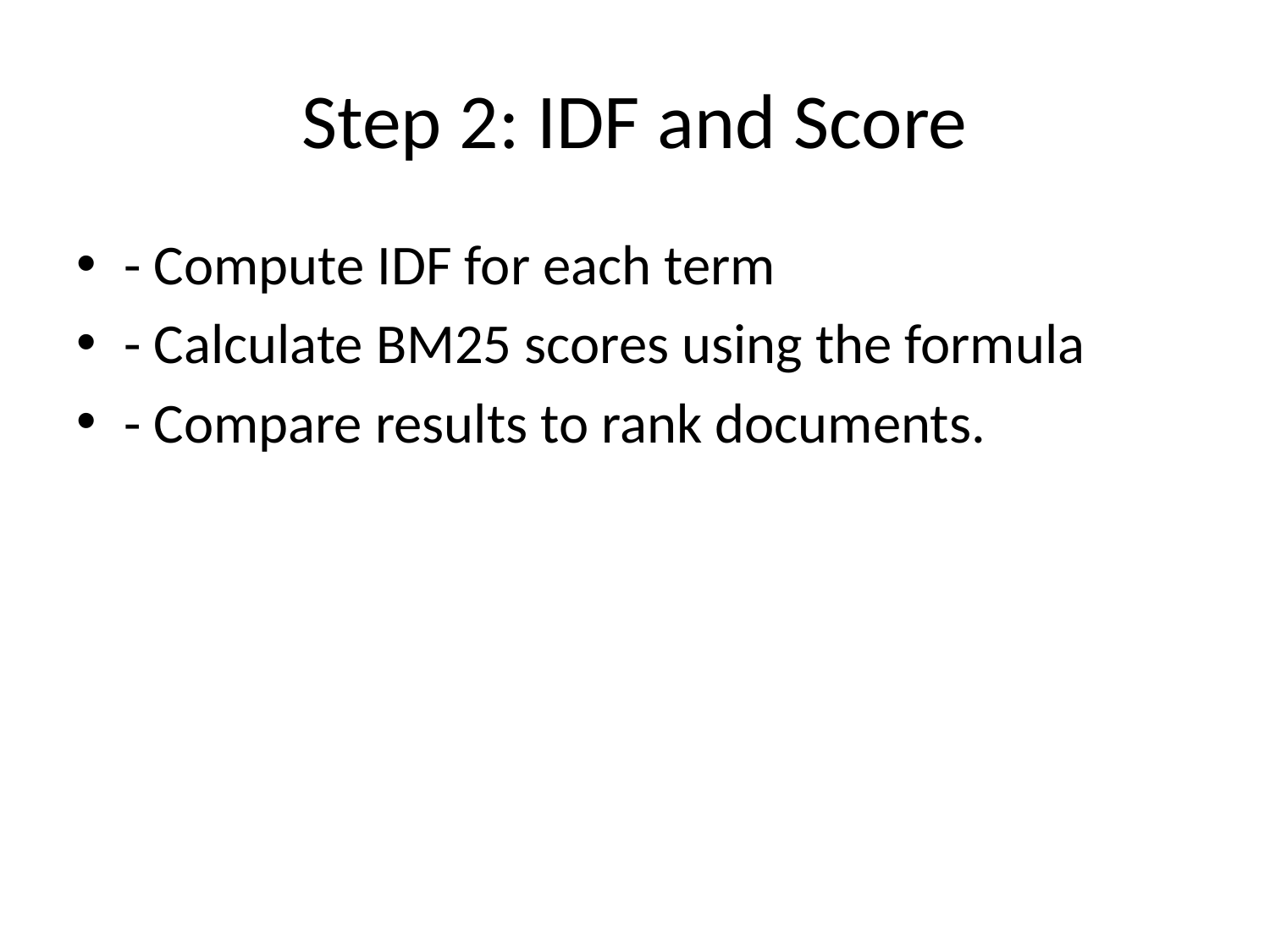

# Step 2: IDF and Score
- Compute IDF for each term
- Calculate BM25 scores using the formula
- Compare results to rank documents.